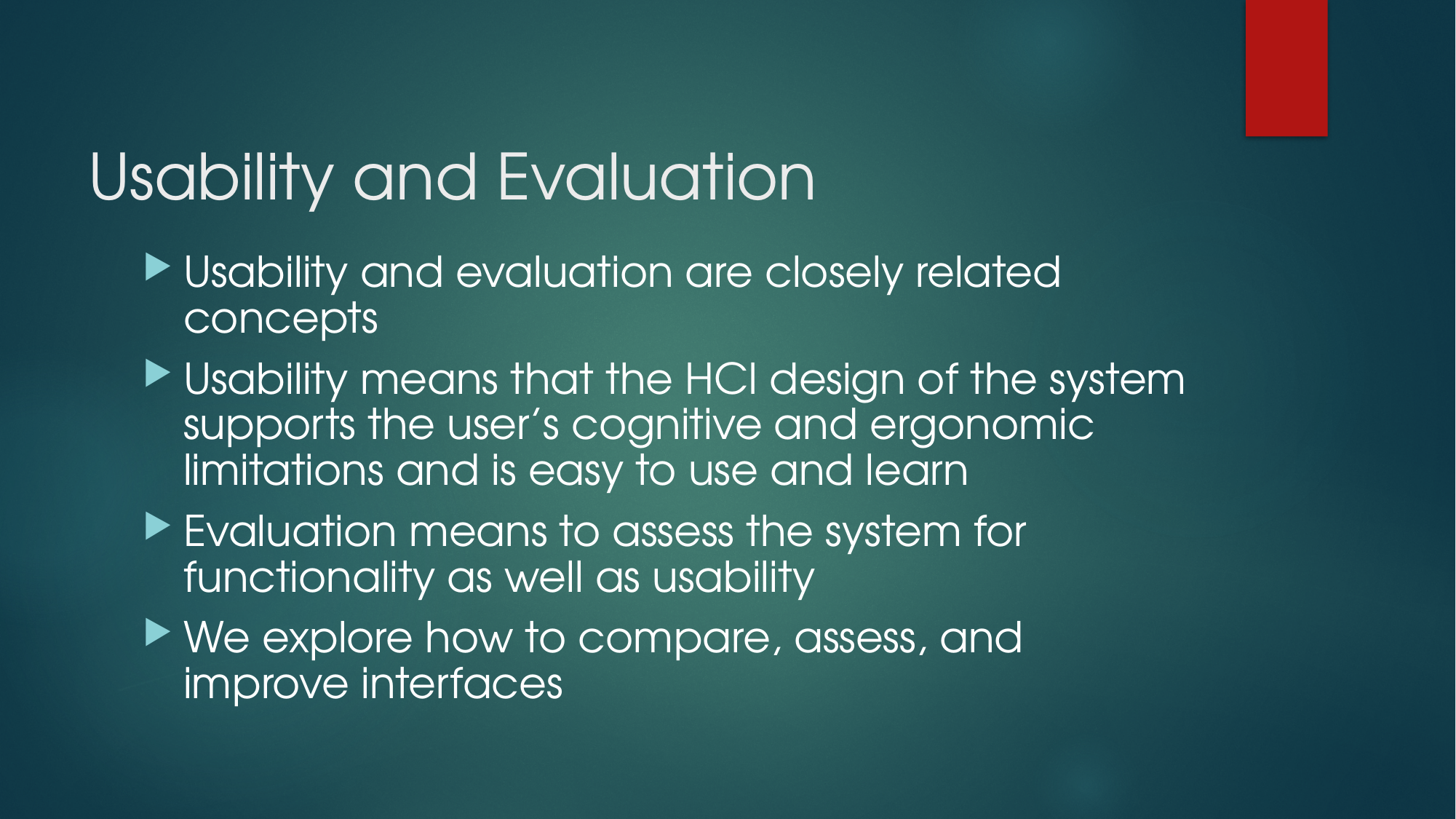

# Usability and Evaluation
Usability and evaluation are closely related concepts
Usability means that the HCI design of the system supports the user’s cognitive and ergonomic limitations and is easy to use and learn
Evaluation means to assess the system for functionality as well as usability
We explore how to compare, assess, and improve interfaces